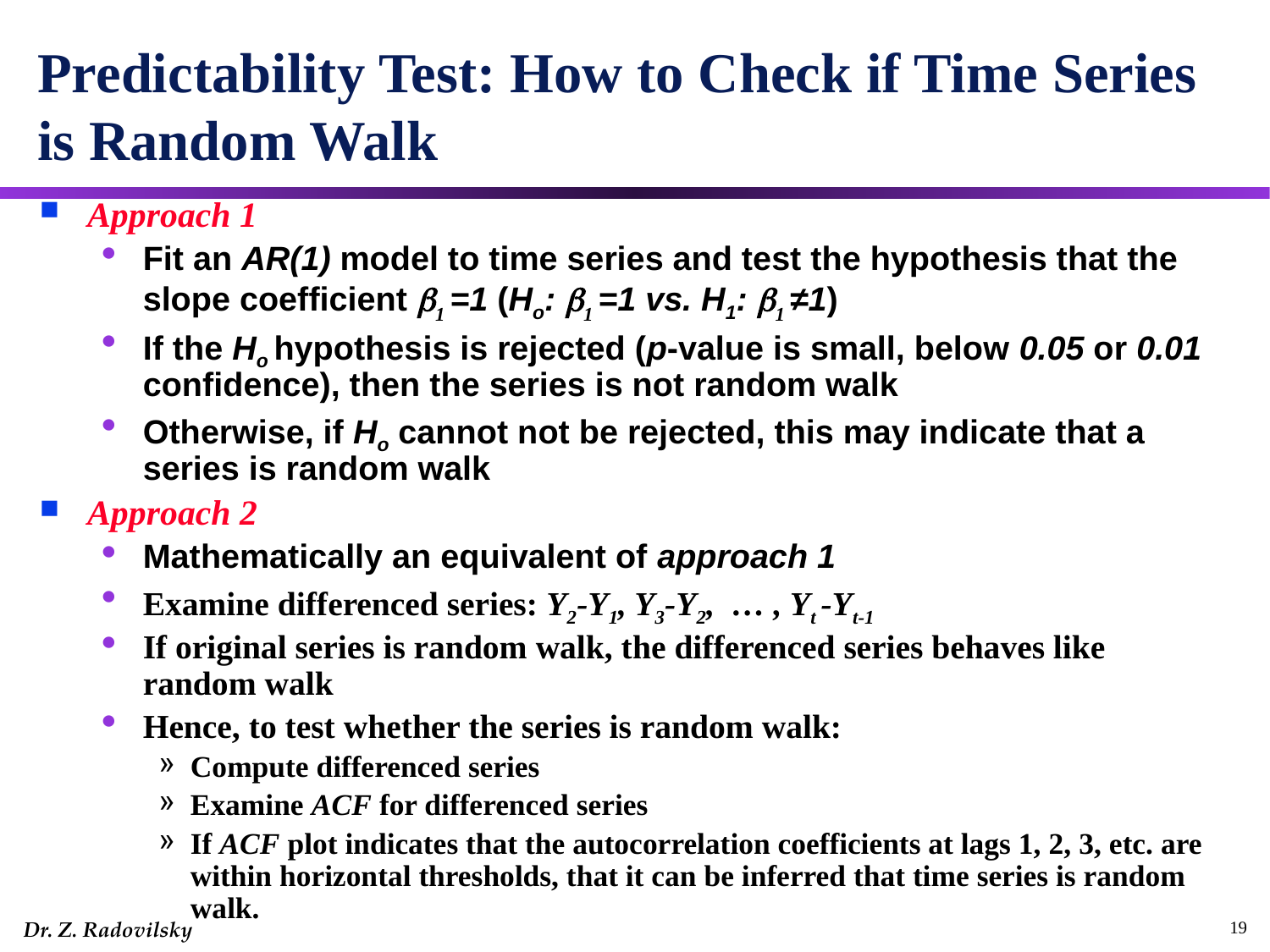

# Predictability Test: How to Check if Time Series is Random Walk
Approach 1
Fit an AR(1) model to time series and test the hypothesis that the slope coefficient β1 =1 (Ho: β1 =1 vs. H1: β1 ≠1)
If the Ho hypothesis is rejected (p-value is small, below 0.05 or 0.01 confidence), then the series is not random walk
Otherwise, if Ho cannot not be rejected, this may indicate that a series is random walk
Approach 2
Mathematically an equivalent of approach 1
Examine differenced series: Y2-Y1, Y3-Y2,  … , Yt -Yt-1
If original series is random walk, the differenced series behaves like random walk
Hence, to test whether the series is random walk:
Compute differenced series
Examine ACF for differenced series
If ACF plot indicates that the autocorrelation coefficients at lags 1, 2, 3, etc. are within horizontal thresholds, that it can be inferred that time series is random walk.